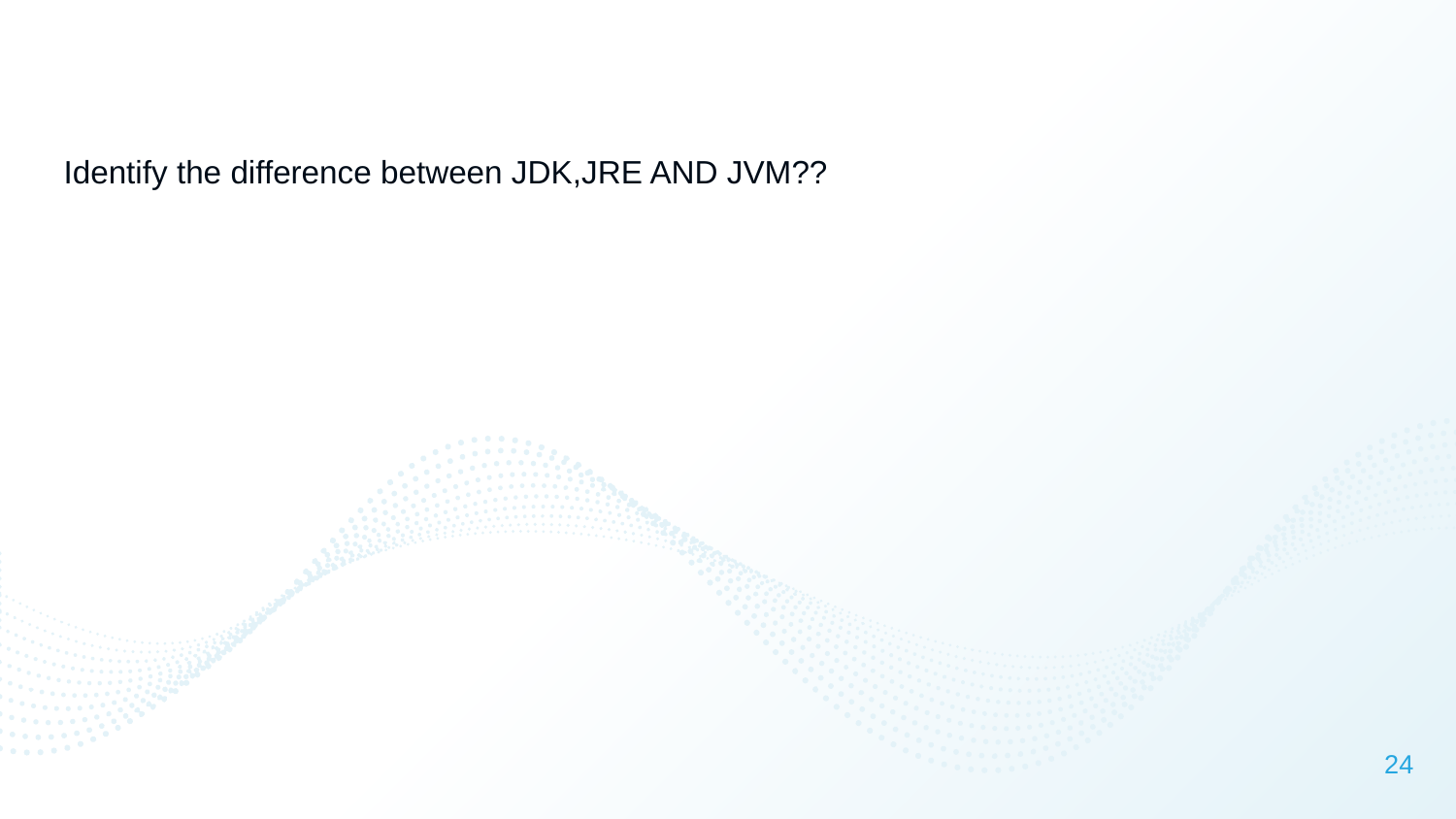

#
Identify the difference between JDK,JRE AND JVM??
24